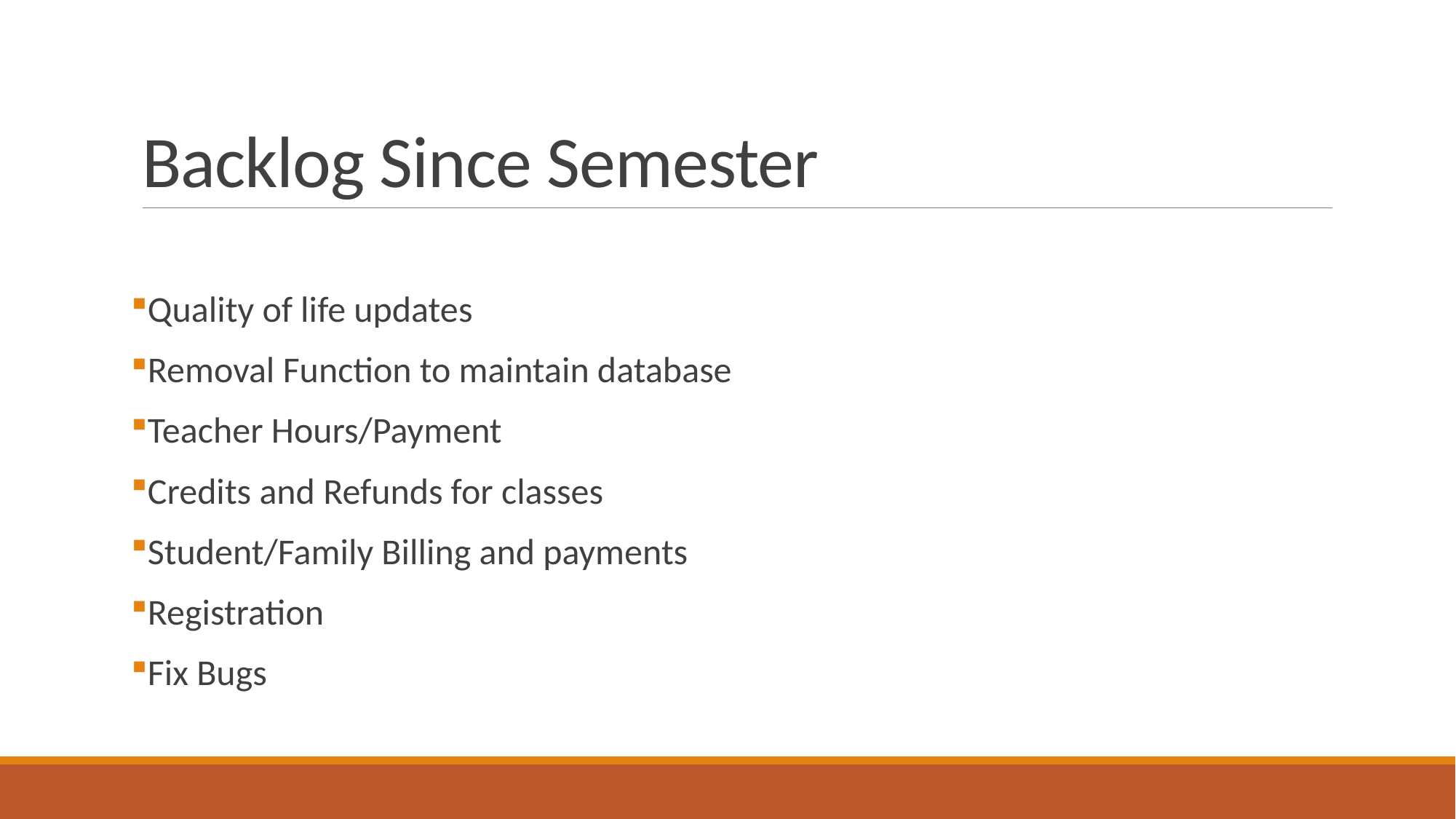

# Backlog Since Semester

Quality of life updates
Removal Function to maintain database
Teacher Hours/Payment
Credits and Refunds for classes
Student/Family Billing and payments
Registration
Fix Bugs